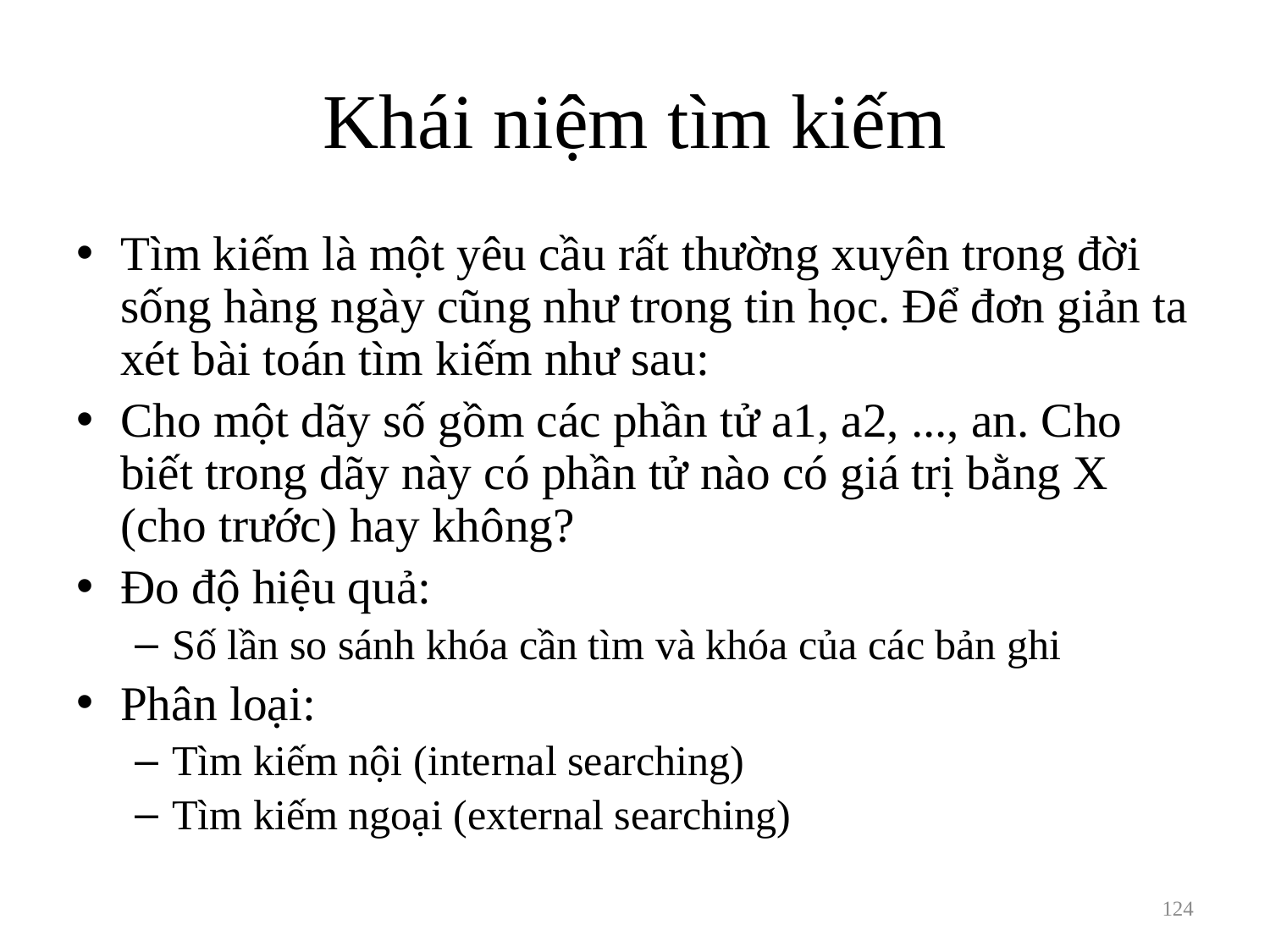

# Khái niệm tìm kiếm
Tìm kiếm là một yêu cầu rất thường xuyên trong đời sống hàng ngày cũng như trong tin học. Để đơn giản ta xét bài toán tìm kiếm như sau:
Cho một dãy số gồm các phần tử a1, a2, ..., an. Cho biết trong dãy này có phần tử nào có giá trị bằng X (cho trước) hay không?
Đo độ hiệu quả:
Số lần so sánh khóa cần tìm và khóa của các bản ghi
Phân loại:
Tìm kiếm nội (internal searching)
Tìm kiếm ngoại (external searching)
124